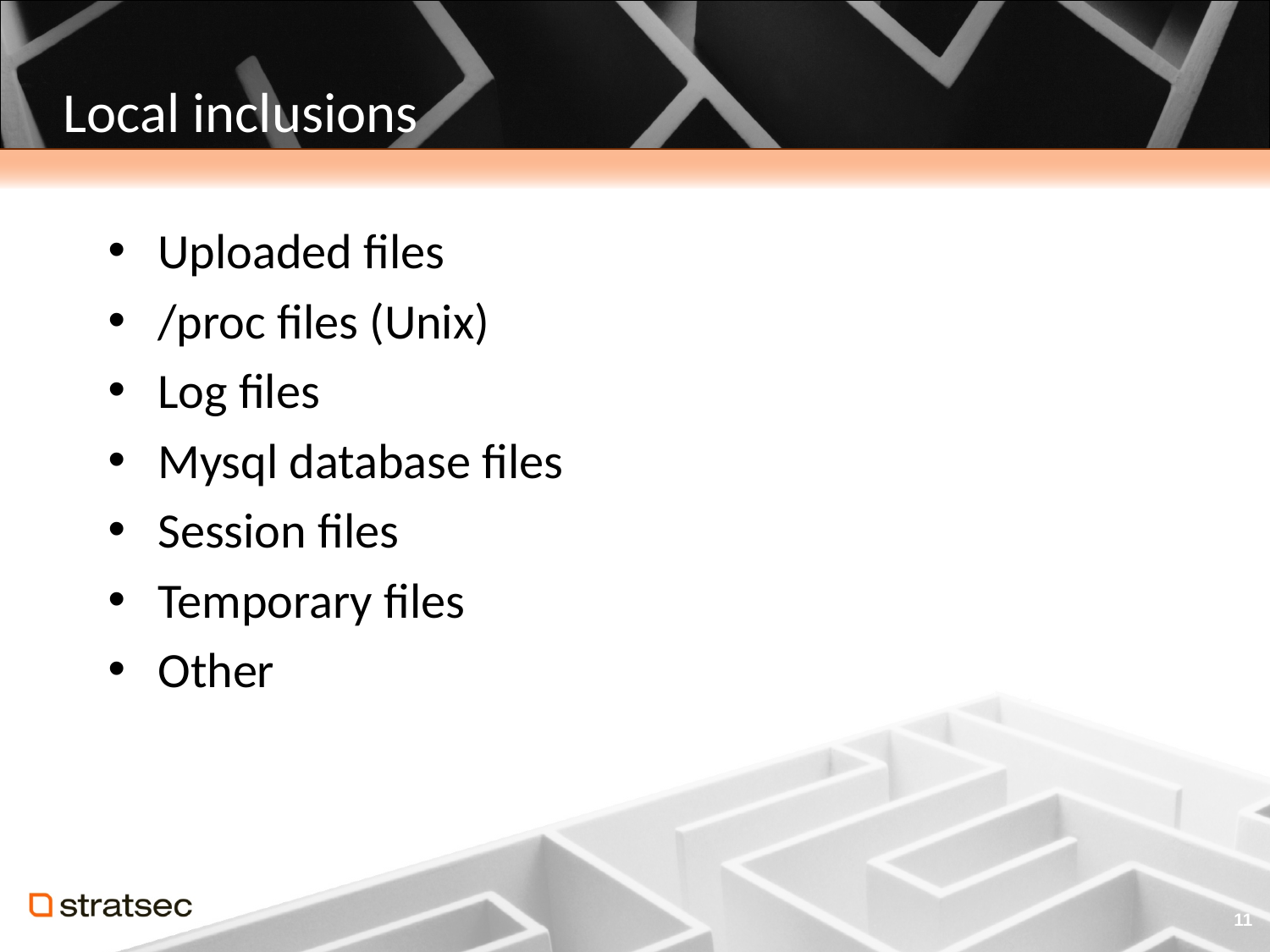

# Local inclusions
Uploaded files
/proc files (Unix)
Log files
Mysql database files
Session files
Temporary files
Other